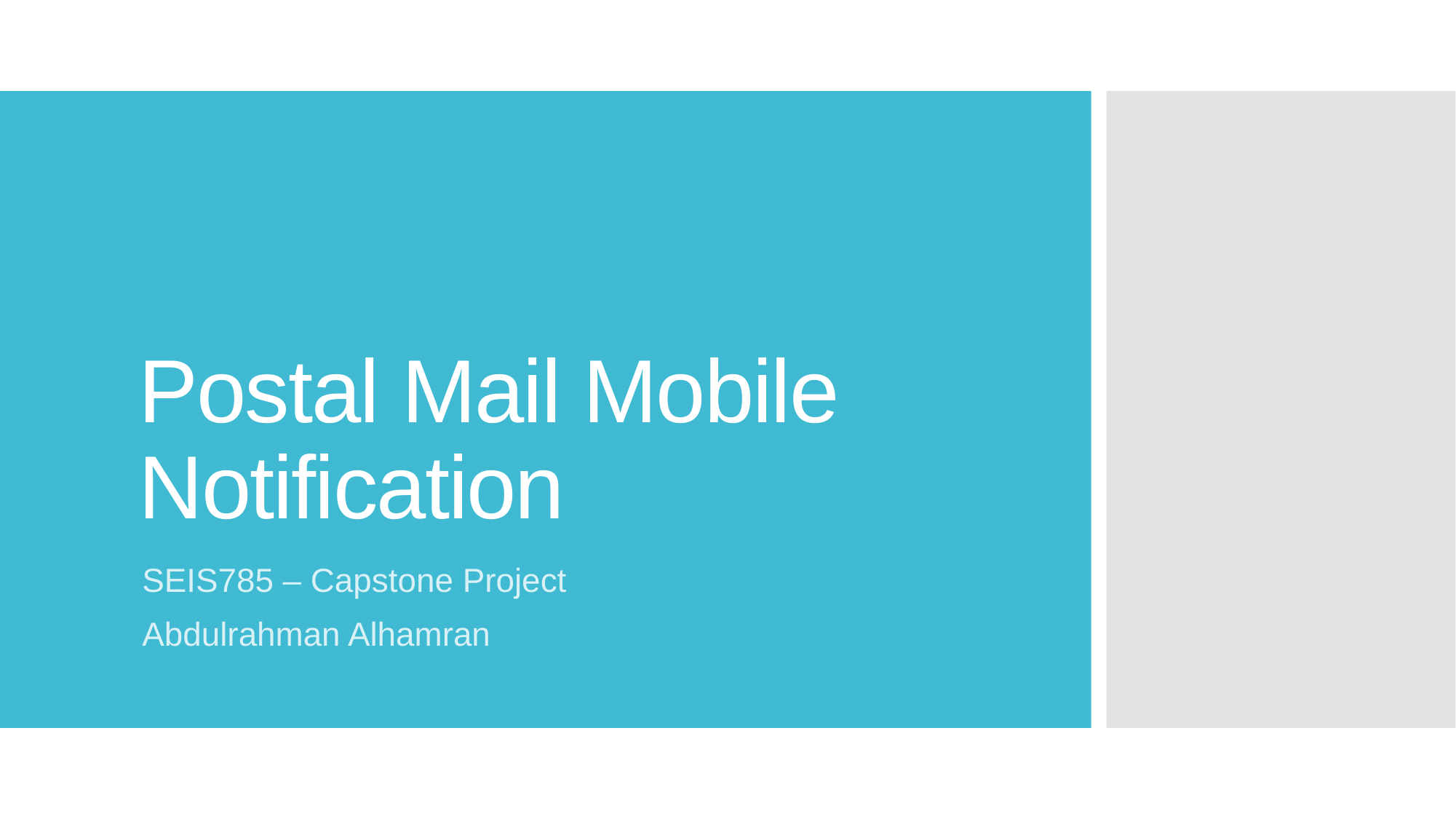

# Postal Mail Mobile Notification
SEIS785 – Capstone Project
Abdulrahman Alhamran